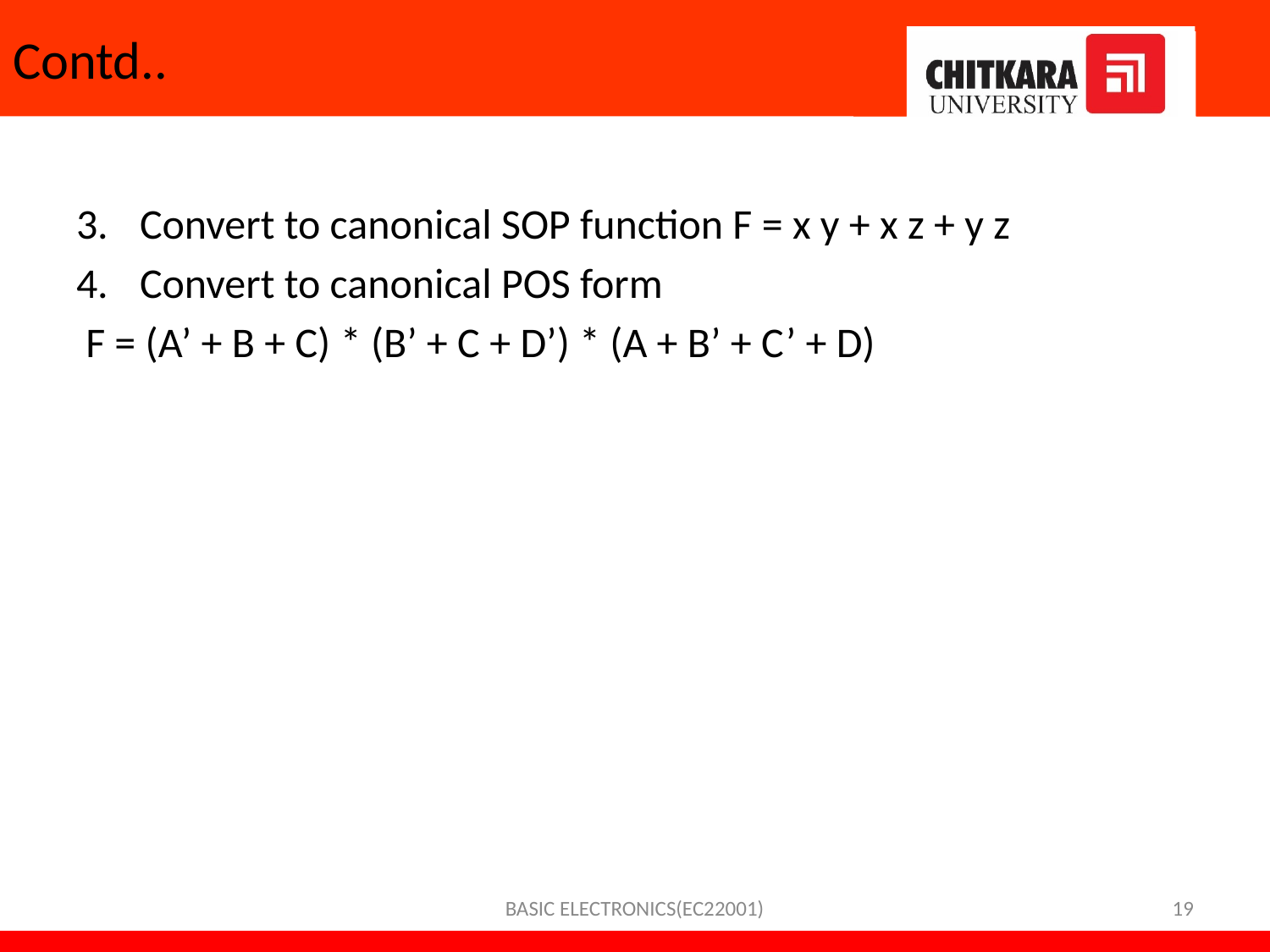

# Contd..
Convert to canonical SOP function F = x y + x z + y z
Convert to canonical POS form
 F = (A’ + B + C) * (B’ + C + D’) * (A + B’ + C’ + D)

BASIC ELECTRONICS(EC22001)
19